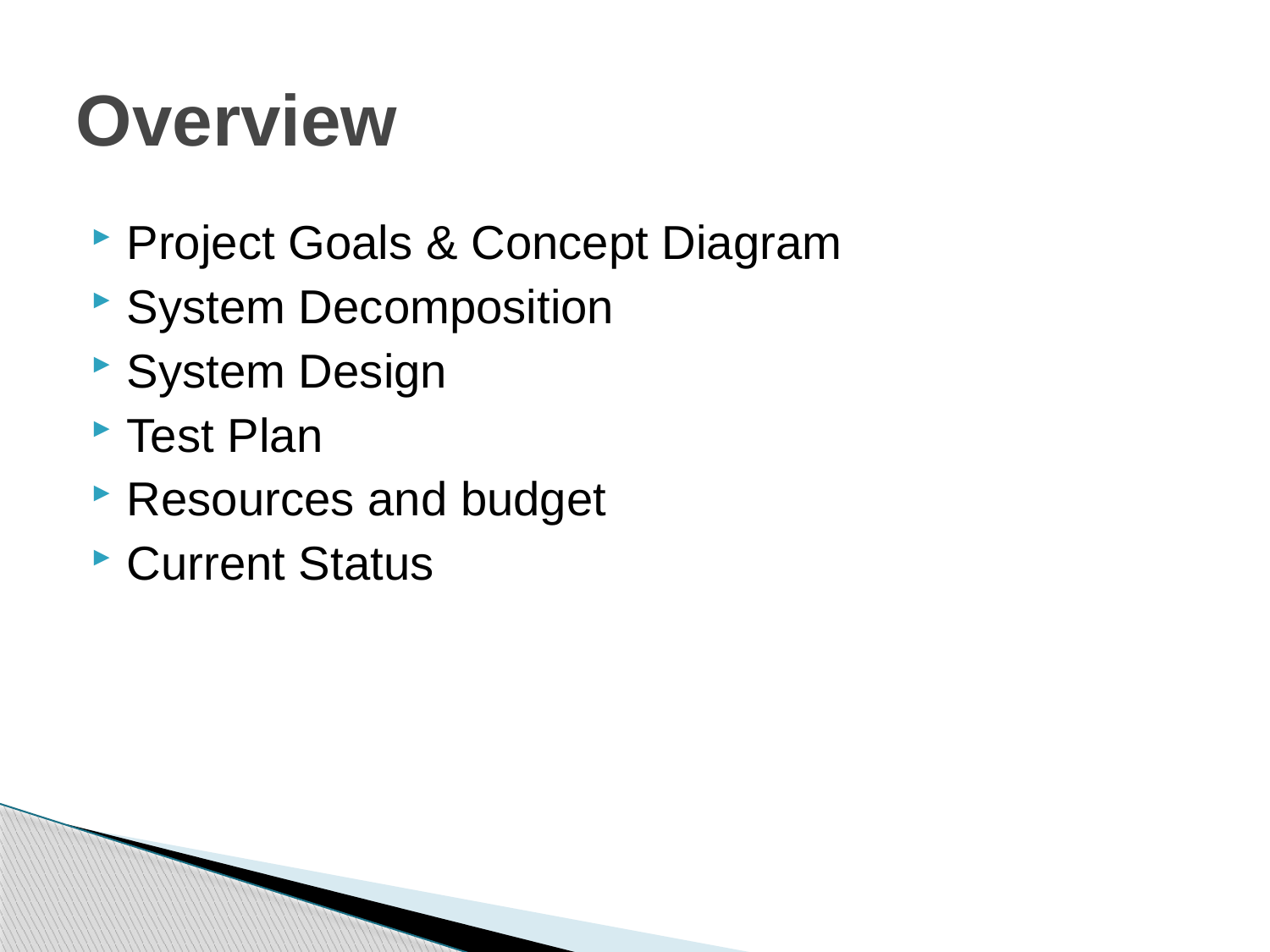

# Overview
Project Goals & Concept Diagram
System Decomposition
System Design
Test Plan
Resources and budget
Current Status